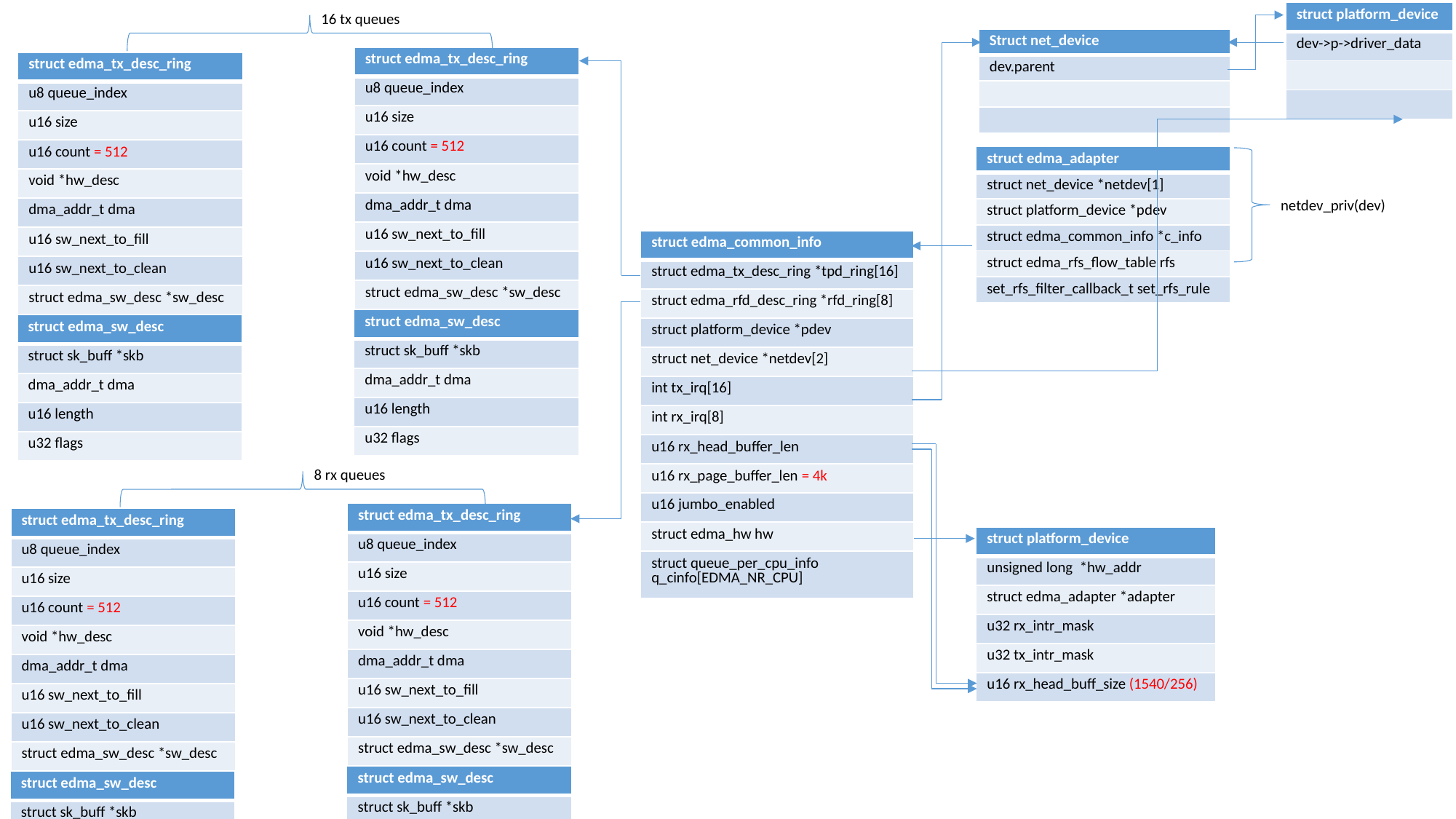

| struct platform\_device |
| --- |
| dev->p->driver\_data |
|  |
|  |
16 tx queues
| Struct net\_device |
| --- |
| dev.parent |
|  |
|  |
| struct edma\_tx\_desc\_ring |
| --- |
| u8 queue\_index |
| u16 size |
| u16 count = 512 |
| void \*hw\_desc |
| dma\_addr\_t dma |
| u16 sw\_next\_to\_fill |
| u16 sw\_next\_to\_clean |
| struct edma\_sw\_desc \*sw\_desc |
| struct edma\_tx\_desc\_ring |
| --- |
| u8 queue\_index |
| u16 size |
| u16 count = 512 |
| void \*hw\_desc |
| dma\_addr\_t dma |
| u16 sw\_next\_to\_fill |
| u16 sw\_next\_to\_clean |
| struct edma\_sw\_desc \*sw\_desc |
| struct edma\_adapter |
| --- |
| struct net\_device \*netdev[1] |
| struct platform\_device \*pdev |
| struct edma\_common\_info \*c\_info |
| struct edma\_rfs\_flow\_table rfs |
| set\_rfs\_filter\_callback\_t set\_rfs\_rule |

netdev_priv(dev)
| struct edma\_common\_info |
| --- |
| struct edma\_tx\_desc\_ring \*tpd\_ring[16] |
| struct edma\_rfd\_desc\_ring \*rfd\_ring[8] |
| struct platform\_device \*pdev |
| struct net\_device \*netdev[2] |
| int tx\_irq[16] |
| int rx\_irq[8] |
| u16 rx\_head\_buffer\_len |
| u16 rx\_page\_buffer\_len = 4k |
| u16 jumbo\_enabled |
| struct edma\_hw hw |
| struct queue\_per\_cpu\_info q\_cinfo[EDMA\_NR\_CPU] |

| struct edma\_sw\_desc |
| --- |
| struct sk\_buff \*skb |
| dma\_addr\_t dma |
| u16 length |
| u32 flags |
| struct edma\_sw\_desc |
| --- |
| struct sk\_buff \*skb |
| dma\_addr\_t dma |
| u16 length |
| u32 flags |
8 rx queues
| struct edma\_tx\_desc\_ring |
| --- |
| u8 queue\_index |
| u16 size |
| u16 count = 512 |
| void \*hw\_desc |
| dma\_addr\_t dma |
| u16 sw\_next\_to\_fill |
| u16 sw\_next\_to\_clean |
| struct edma\_sw\_desc \*sw\_desc |
| struct edma\_tx\_desc\_ring |
| --- |
| u8 queue\_index |
| u16 size |
| u16 count = 512 |
| void \*hw\_desc |
| dma\_addr\_t dma |
| u16 sw\_next\_to\_fill |
| u16 sw\_next\_to\_clean |
| struct edma\_sw\_desc \*sw\_desc |
| struct platform\_device |
| --- |
| unsigned long \*hw\_addr |
| struct edma\_adapter \*adapter |
| u32 rx\_intr\_mask |
| u32 tx\_intr\_mask |
| u16 rx\_head\_buff\_size (1540/256) |
| struct edma\_sw\_desc |
| --- |
| struct sk\_buff \*skb |
| dma\_addr\_t dma |
| u16 length |
| u32 flags |
| struct edma\_sw\_desc |
| --- |
| struct sk\_buff \*skb |
| dma\_addr\_t dma |
| u16 length |
| u32 flags |